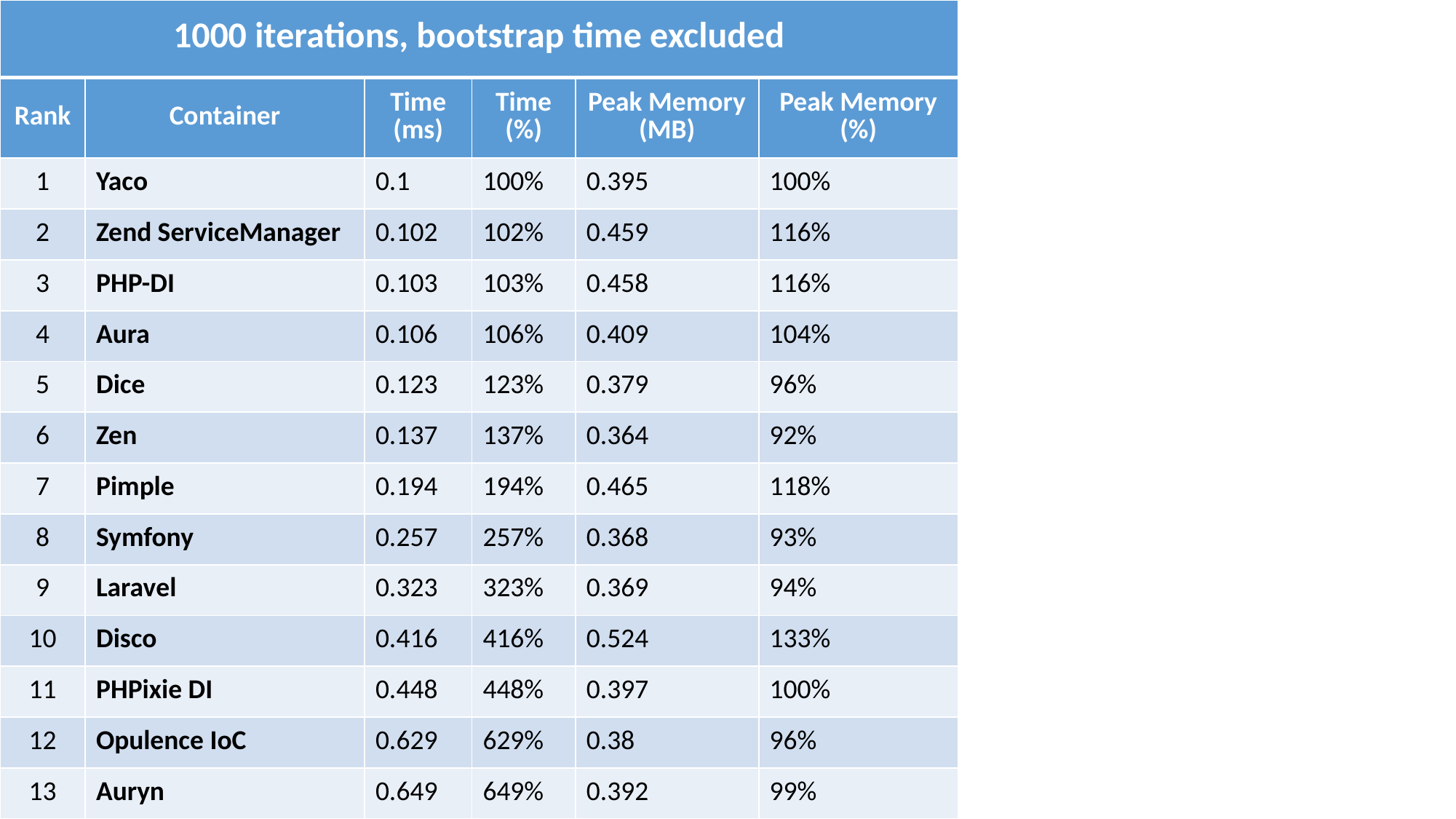

| 1000 iterations, bootstrap time excluded |  |  |  |  |  |
| --- | --- | --- | --- | --- | --- |
| Rank | Container | Time (ms) | Time (%) | Peak Memory (MB) | Peak Memory (%) |
| 1 | Yaco | 0.1 | 100% | 0.395 | 100% |
| 2 | Zend ServiceManager | 0.102 | 102% | 0.459 | 116% |
| 3 | PHP-DI | 0.103 | 103% | 0.458 | 116% |
| 4 | Aura | 0.106 | 106% | 0.409 | 104% |
| 5 | Dice | 0.123 | 123% | 0.379 | 96% |
| 6 | Zen | 0.137 | 137% | 0.364 | 92% |
| 7 | Pimple | 0.194 | 194% | 0.465 | 118% |
| 8 | Symfony | 0.257 | 257% | 0.368 | 93% |
| 9 | Laravel | 0.323 | 323% | 0.369 | 94% |
| 10 | Disco | 0.416 | 416% | 0.524 | 133% |
| 11 | PHPixie DI | 0.448 | 448% | 0.397 | 100% |
| 12 | Opulence IoC | 0.629 | 629% | 0.38 | 96% |
| 13 | Auryn | 0.649 | 649% | 0.392 | 99% |